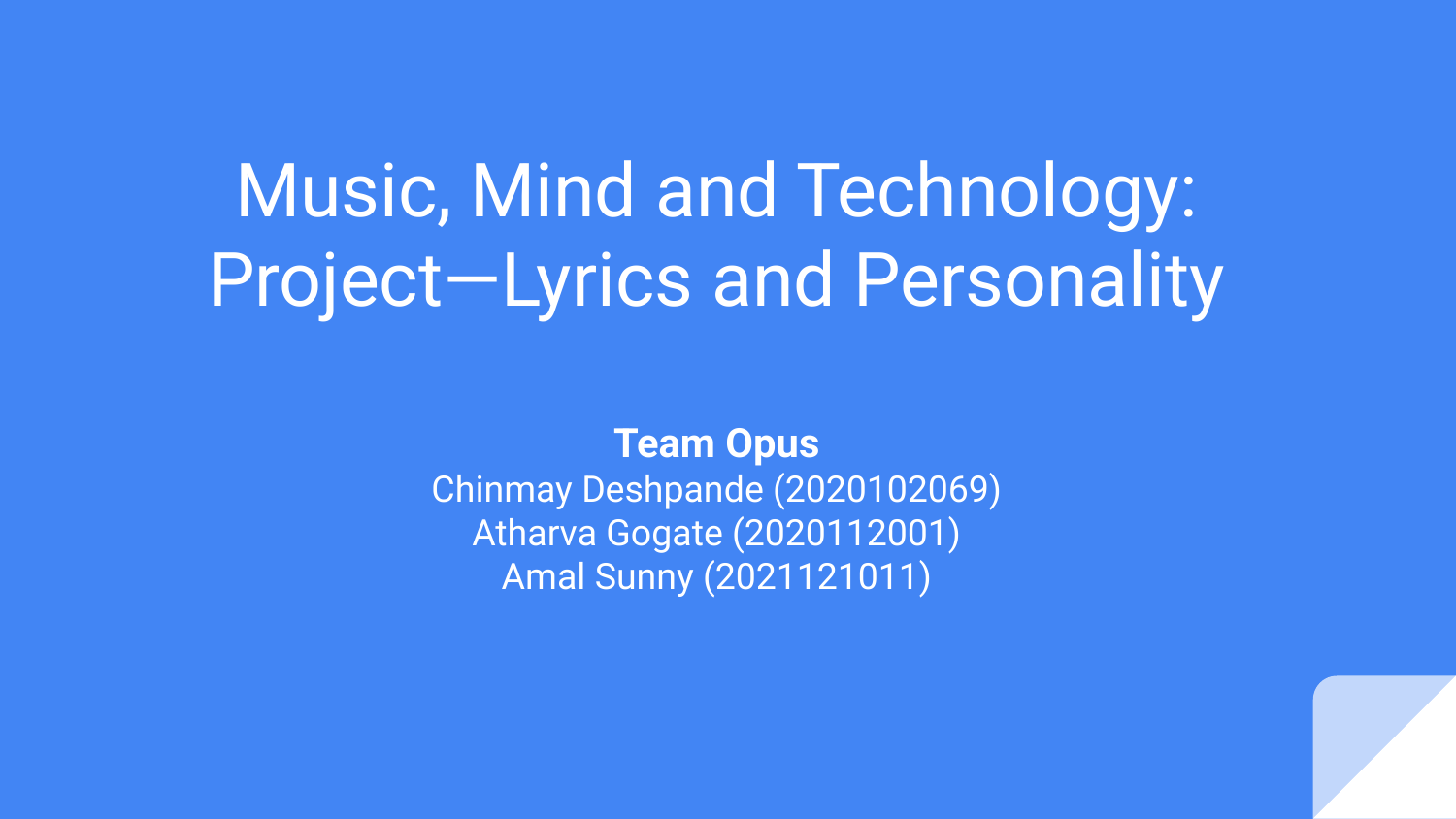

# Music, Mind and Technology: Project—Lyrics and Personality
Team Opus
Chinmay Deshpande (2020102069)
Atharva Gogate (2020112001)
Amal Sunny (2021121011)